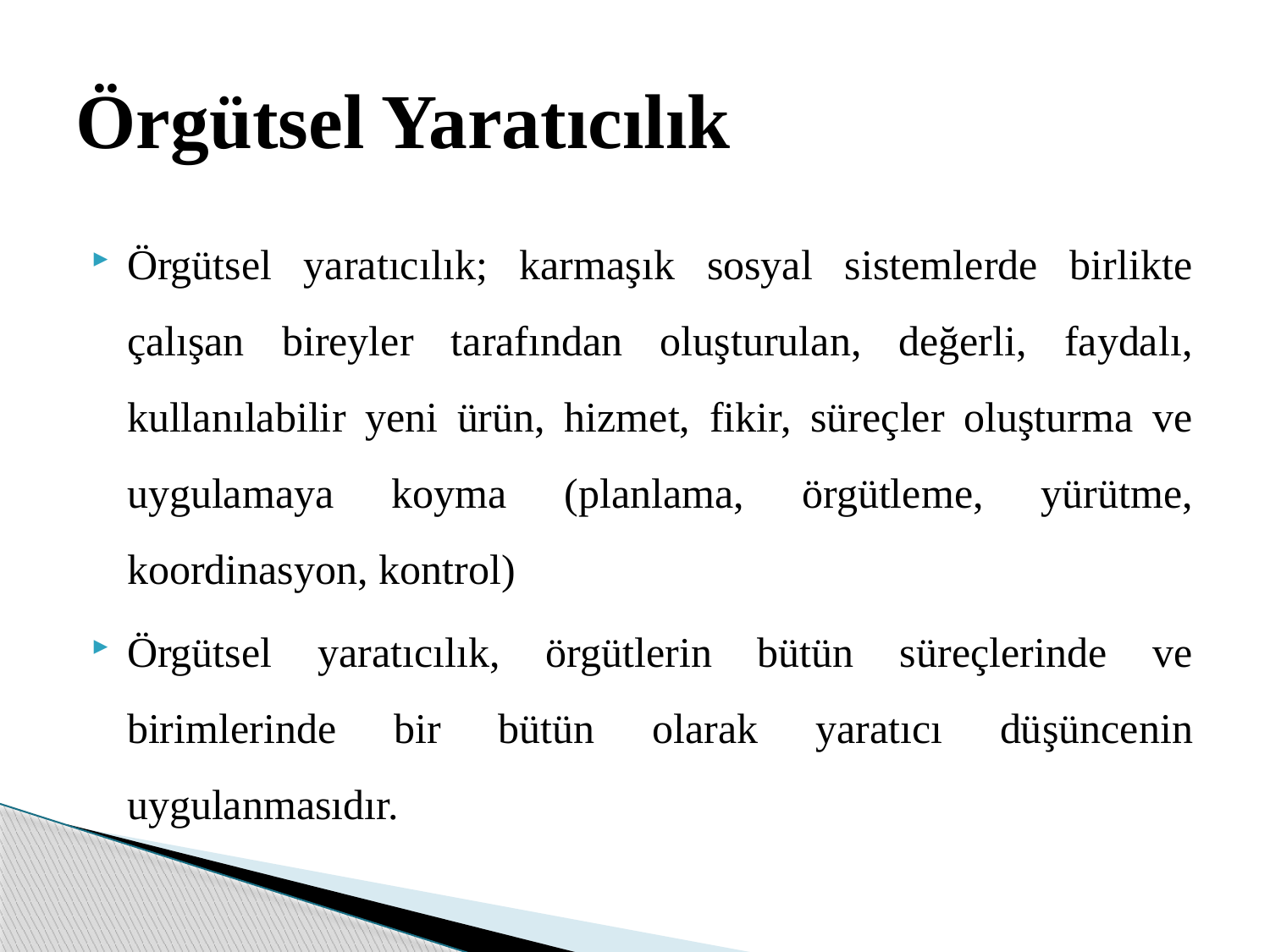

# Örgütsel Yaratıcılık
Örgütsel yaratıcılık; karmaşık sosyal sistemlerde birlikte çalışan bireyler tarafından oluşturulan, değerli, faydalı, kullanılabilir yeni ürün, hizmet, fikir, süreçler oluşturma ve uygulamaya koyma (planlama, örgütleme, yürütme, koordinasyon, kontrol)
Örgütsel yaratıcılık, örgütlerin bütün süreçlerinde ve birimlerinde bir bütün olarak yaratıcı düşüncenin uygulanmasıdır.